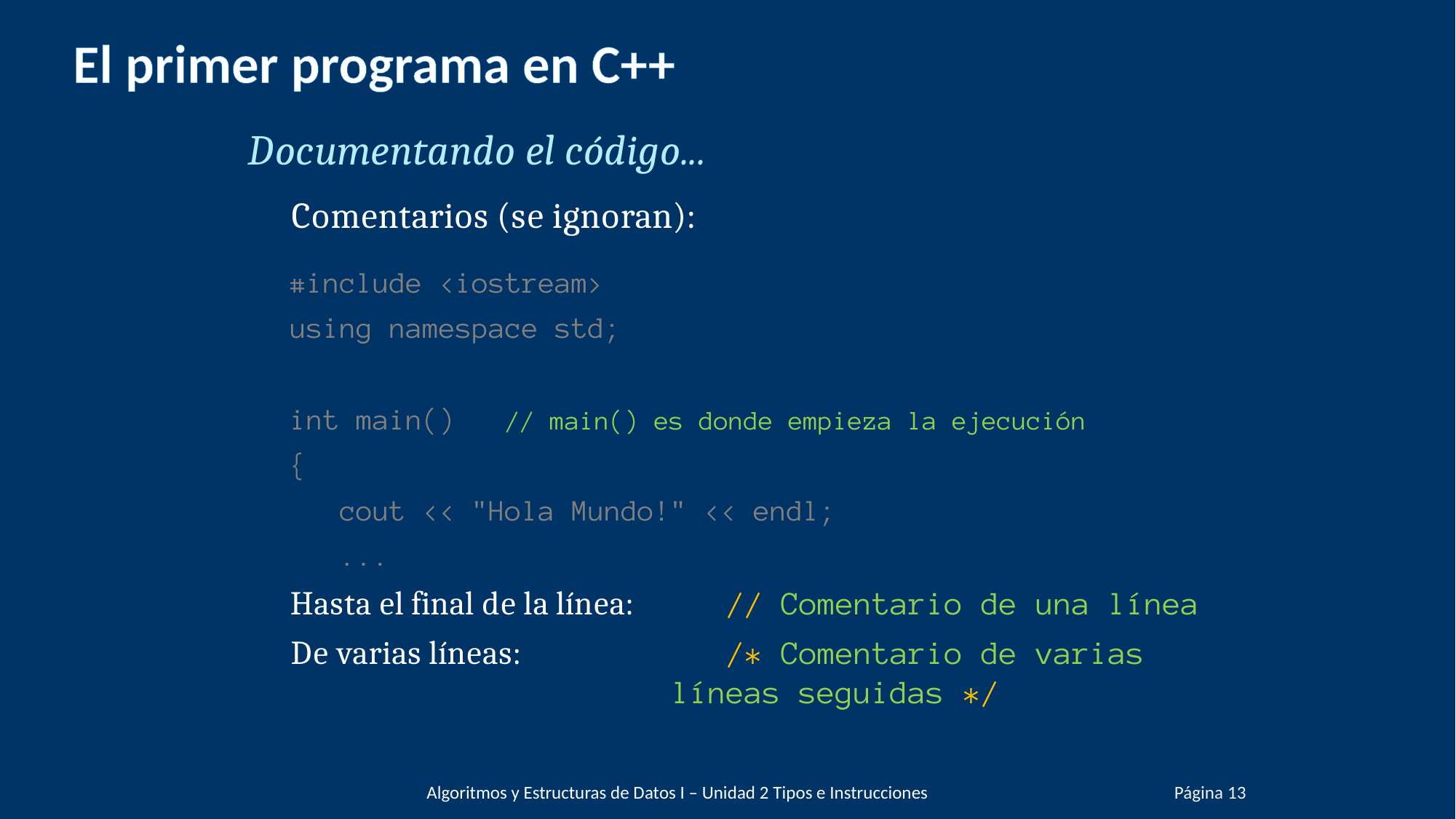

# El primer programa en C++
Documentando el código...
Comentarios (se ignoran):
#include <iostream>
using namespace std;

int main()   // main() es donde empieza la ejecución
{
   cout << "Hola Mundo!" << endl;
   ...
Hasta el final de la línea: 	// Comentario de una línea
De varias líneas: 		/* Comentario de varias
                     líneas seguidas */
Algoritmos y Estructuras de Datos I – Unidad 2 Tipos e Instrucciones
Página 13